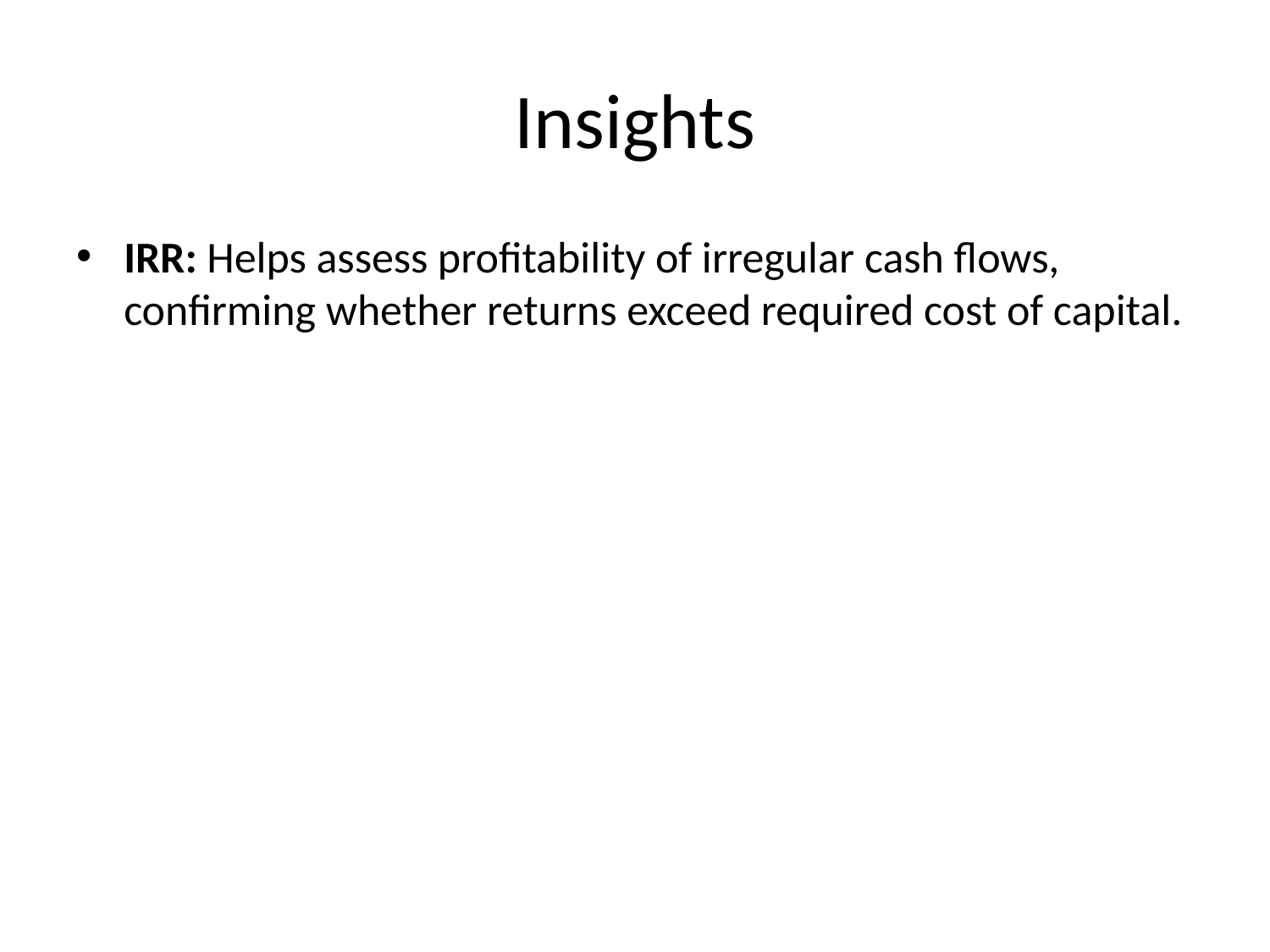

# Insights
IRR: Helps assess profitability of irregular cash flows, confirming whether returns exceed required cost of capital.